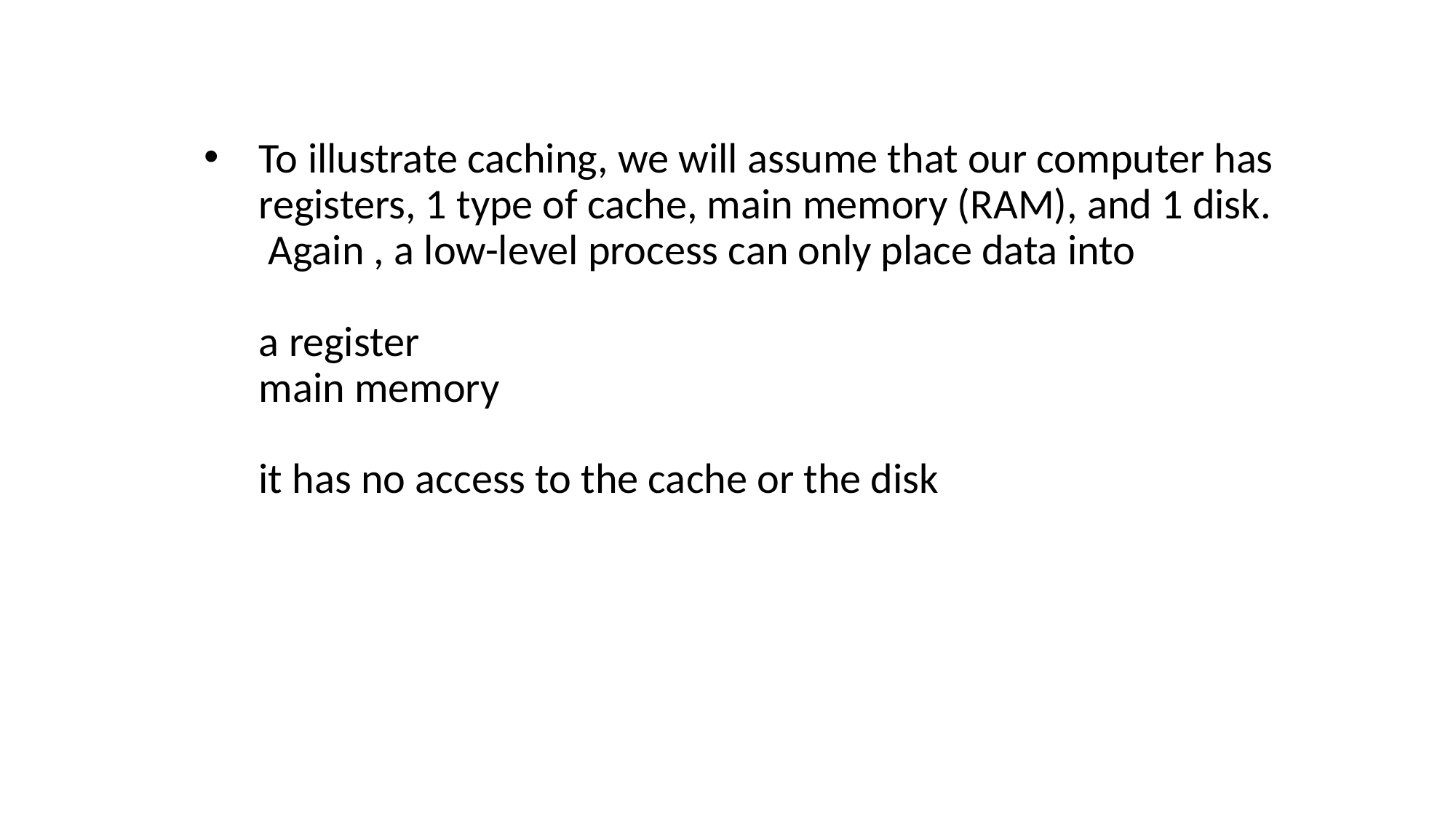

# To illustrate caching, we will assume that our computer has registers, 1 type of cache, main memory (RAM), and 1 disk.  Again , a low-level process can only place data into a register main memory it has no access to the cache or the disk